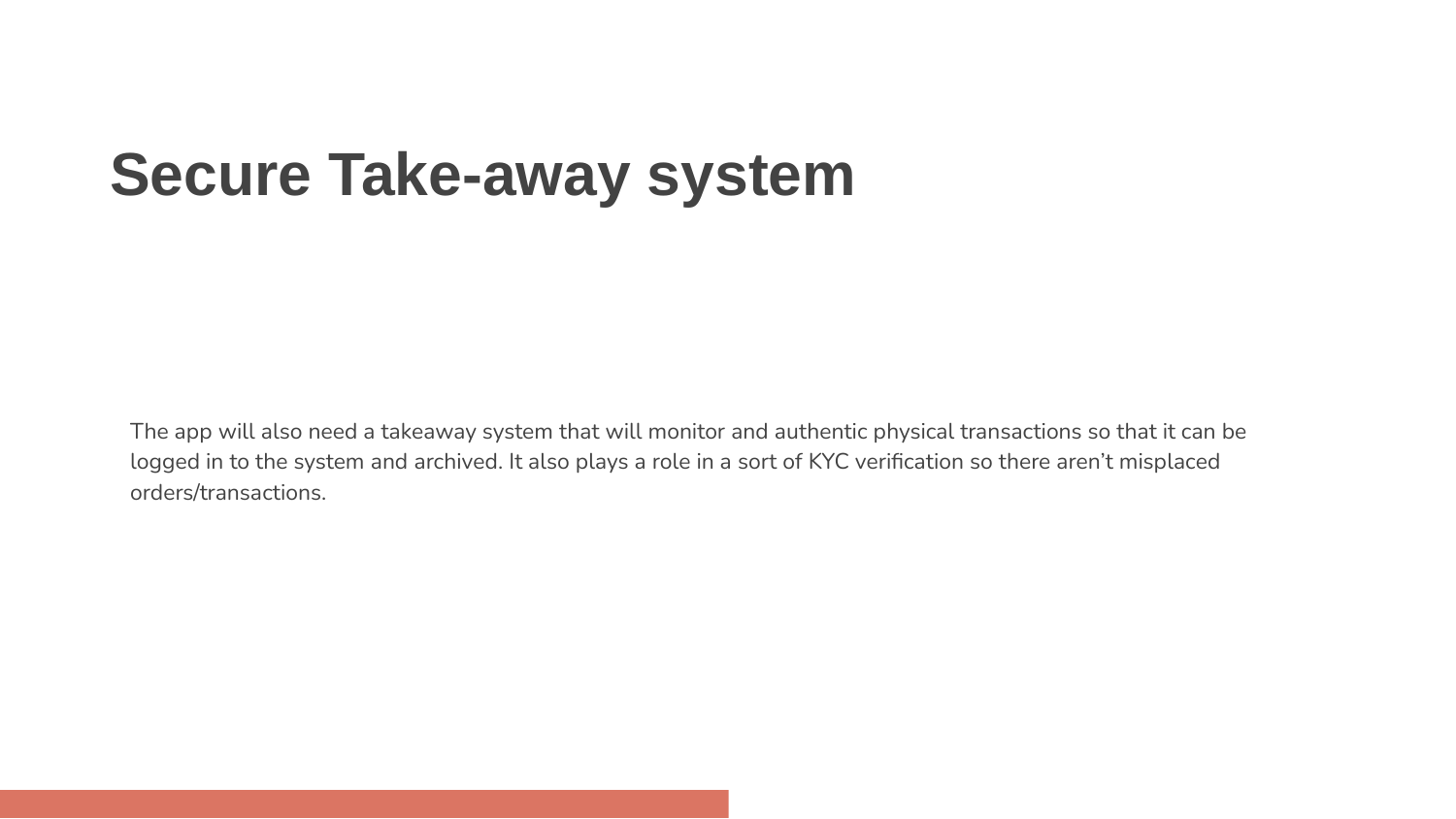

# Secure Take-away system
The app will also need a takeaway system that will monitor and authentic physical transactions so that it can be logged in to the system and archived. It also plays a role in a sort of KYC verification so there aren’t misplaced orders/transactions.